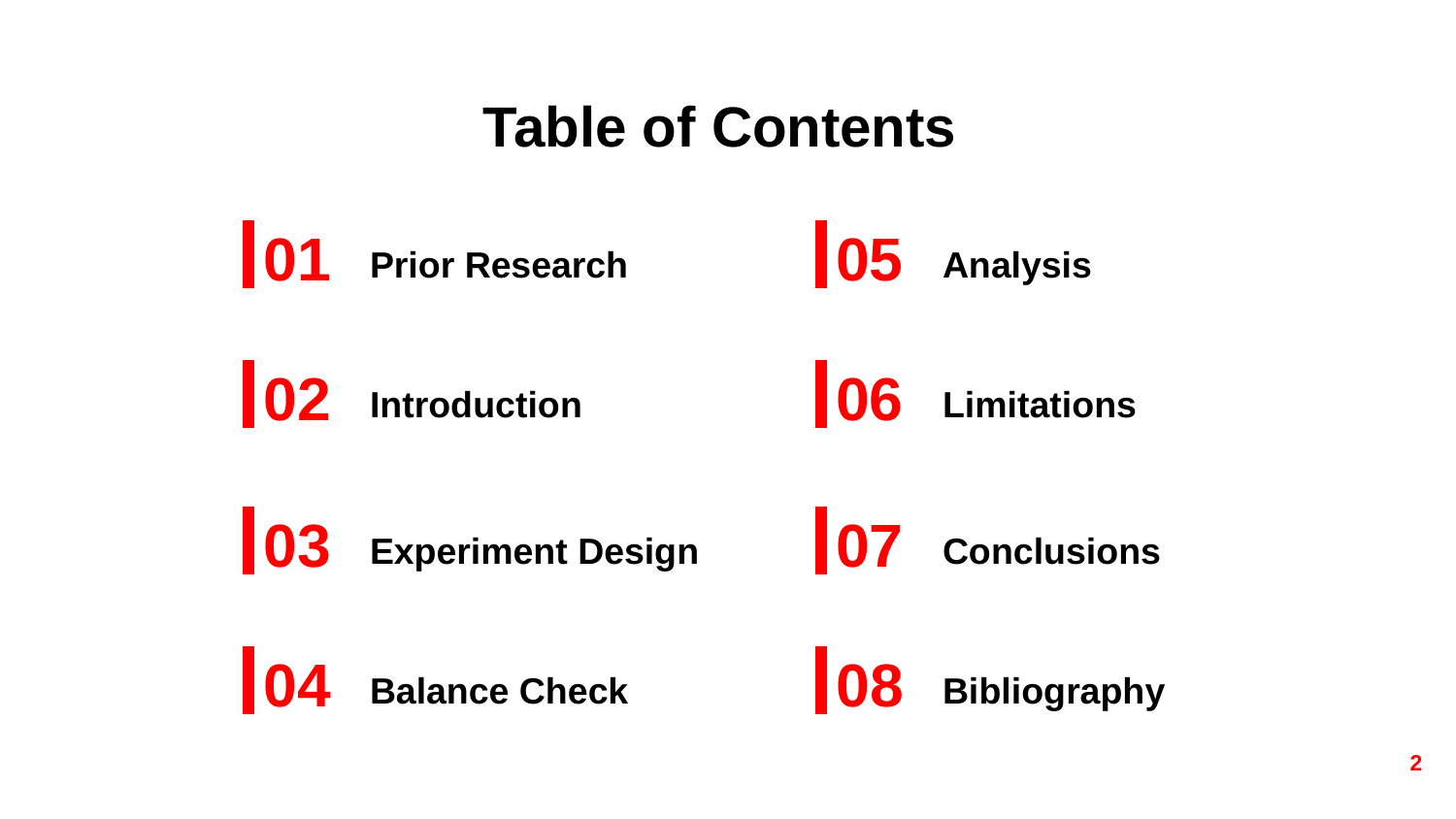

Table of Contents
01
05
# Prior Research
Analysis
02
06
Introduction
Limitations
03
07
Experiment Design
Conclusions
04
08
Balance Check
Bibliography